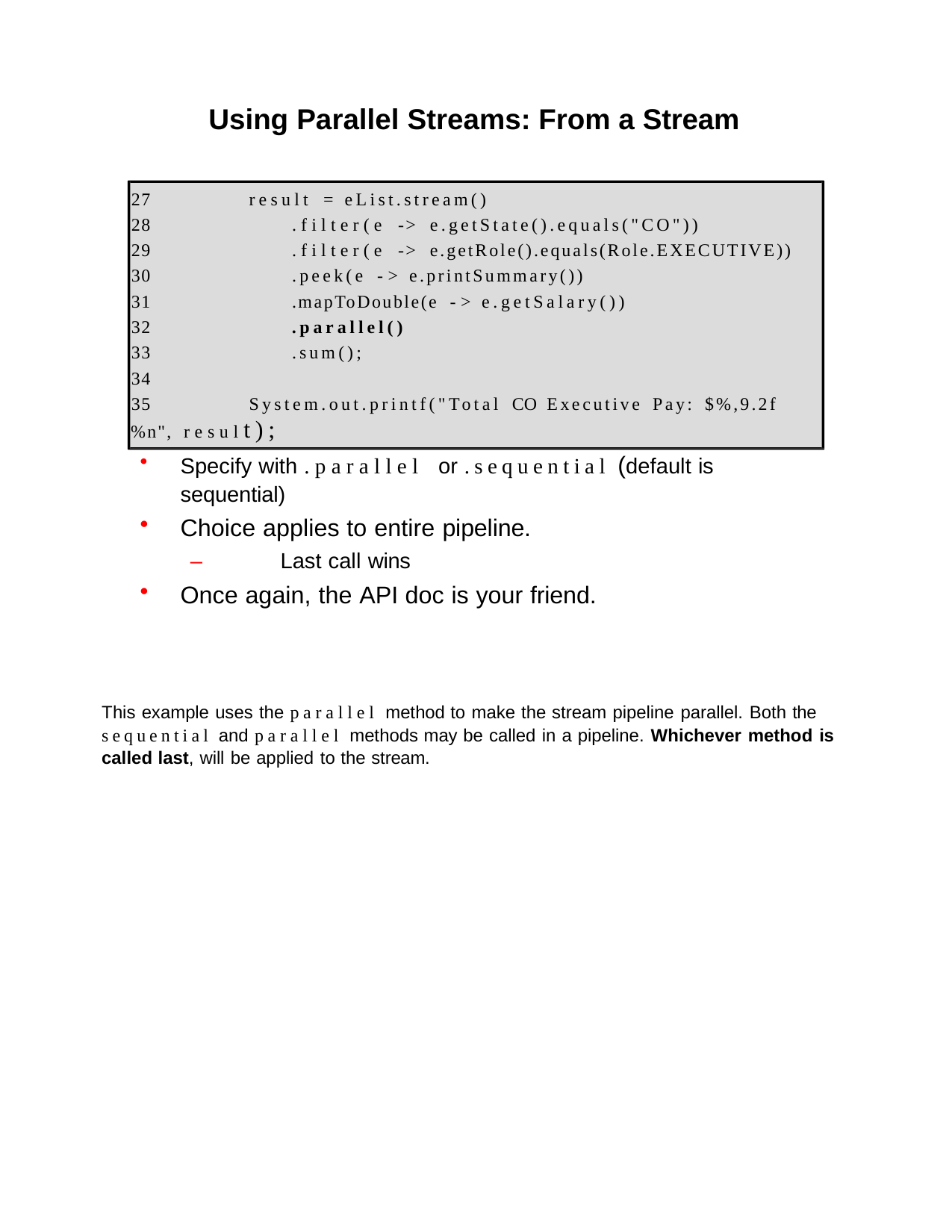

Using Parallel Streams: From a Stream

27
28
29
30
31
32
33
34
35
result = eList.stream()
.filter(e -> e.getState().equals("CO"))
.filter(e -> e.getRole().equals(Role.EXECUTIVE))
.peek(e -> e.printSummary())
.mapToDouble(e -> e.getSalary())
.parallel()
.sum();
System.out.printf("Total CO Executive Pay: $%,9.2f
%n", result);
Specify with .parallel  or .sequential (default is sequential)
Choice applies to entire pipeline.
–	Last call wins
Once again, the API doc is your friend.

This example uses the parallel method to make the stream pipeline parallel. Both the sequential and parallel methods may be called in a pipeline. Whichever method is called last, will be applied to the stream.